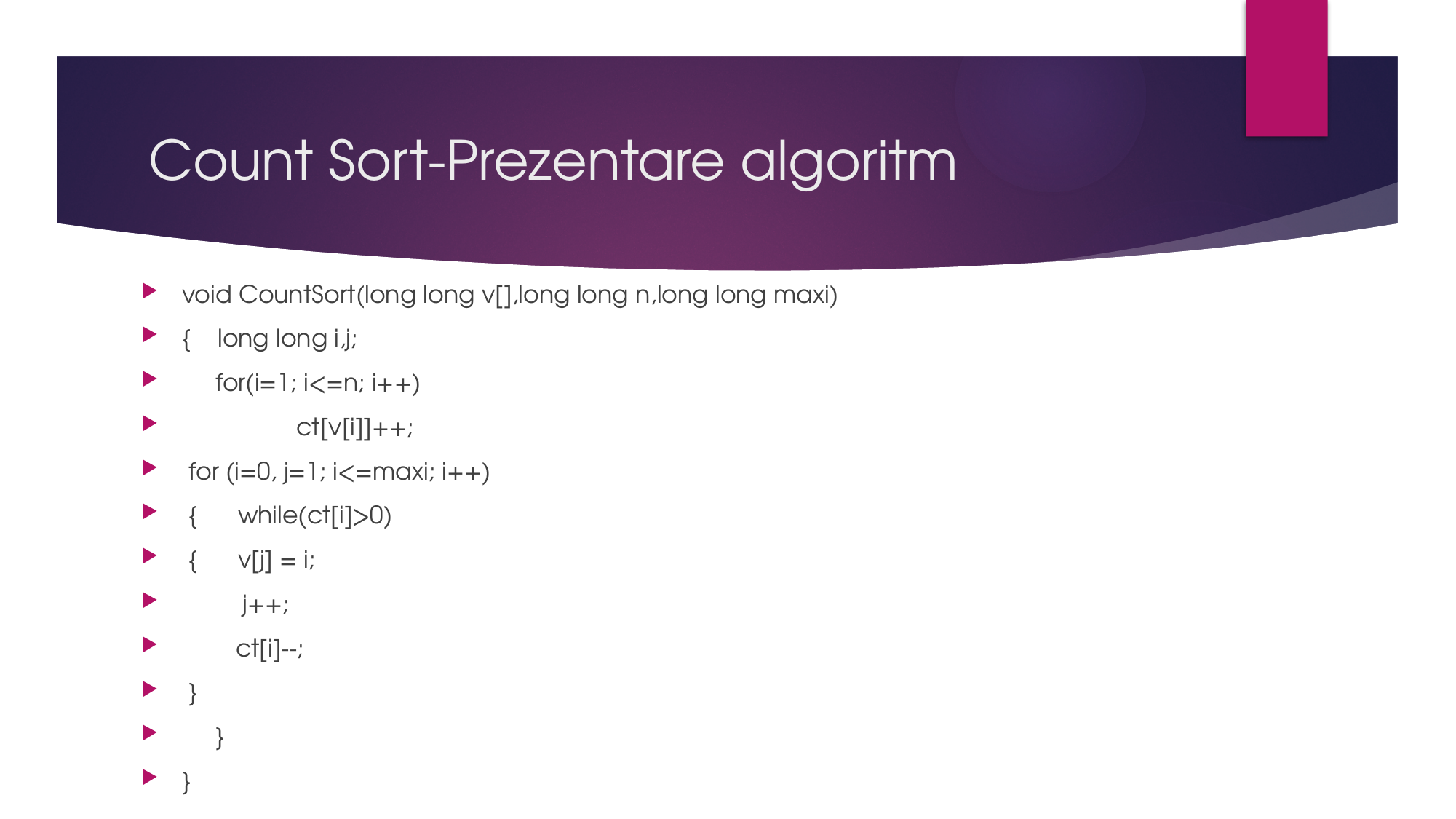

# Count Sort-Prezentare algoritm
void CountSort(long long v[],long long n,long long maxi)
{    long long i,j;
     for(i=1; i<=n; i++)
                 ct[v[i]]++;
 for (i=0, j=1; i<=maxi; i++)
 {      while(ct[i]>0)
 {      v[j] = i;
         j++;
        ct[i]--;
 }
     }
}